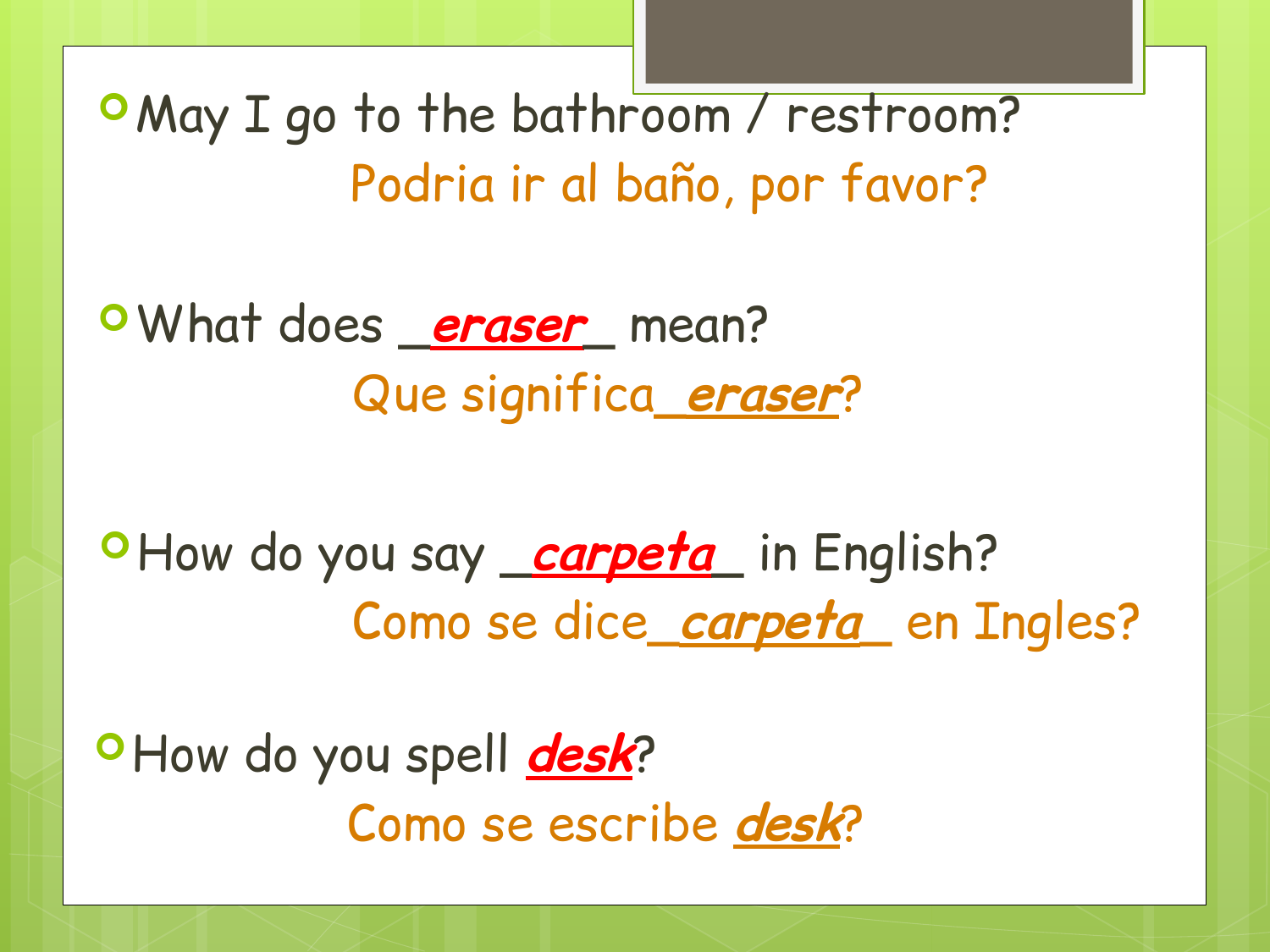

May I go to the bathroom / restroom?
		Podria ir al baño, por favor?

What does _eraser_ mean?
		Que significa_eraser?
How do you say _carpeta_ in English?
		Como se dice_carpeta_ en Ingles?
How do you spell desk?
		Como se escribe desk?